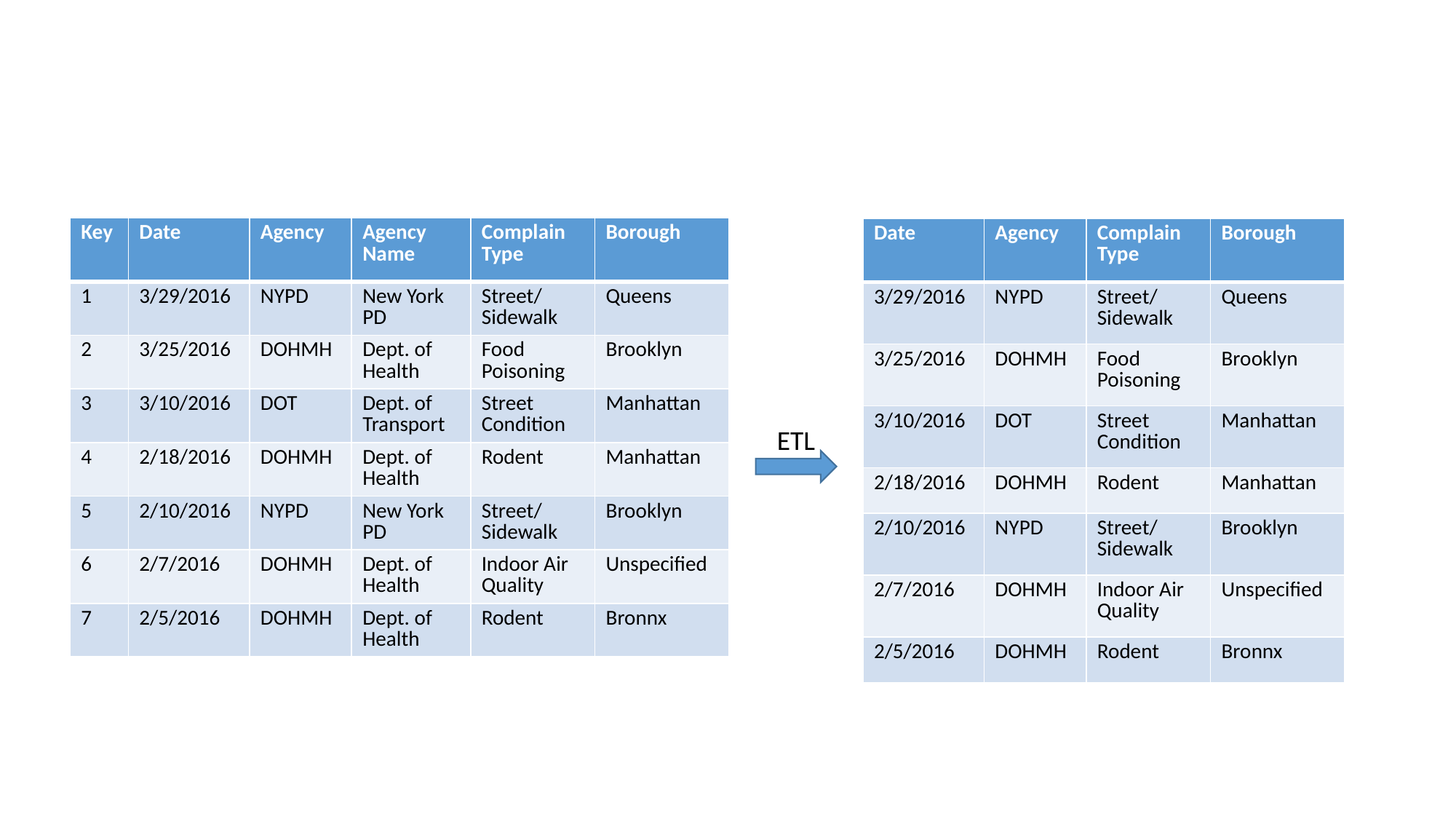

#
| Key | Date | Agency | Agency Name | Complain Type | Borough |
| --- | --- | --- | --- | --- | --- |
| 1 | 3/29/2016 | NYPD | New York PD | Street/Sidewalk | Queens |
| 2 | 3/25/2016 | DOHMH | Dept. of Health | Food Poisoning | Brooklyn |
| 3 | 3/10/2016 | DOT | Dept. of Transport | Street Condition | Manhattan |
| 4 | 2/18/2016 | DOHMH | Dept. of Health | Rodent | Manhattan |
| 5 | 2/10/2016 | NYPD | New York PD | Street/Sidewalk | Brooklyn |
| 6 | 2/7/2016 | DOHMH | Dept. of Health | Indoor Air Quality | Unspecified |
| 7 | 2/5/2016 | DOHMH | Dept. of Health | Rodent | Bronnx |
| Date | Agency | Complain Type | Borough |
| --- | --- | --- | --- |
| 3/29/2016 | NYPD | Street/Sidewalk | Queens |
| 3/25/2016 | DOHMH | Food Poisoning | Brooklyn |
| 3/10/2016 | DOT | Street Condition | Manhattan |
| 2/18/2016 | DOHMH | Rodent | Manhattan |
| 2/10/2016 | NYPD | Street/Sidewalk | Brooklyn |
| 2/7/2016 | DOHMH | Indoor Air Quality | Unspecified |
| 2/5/2016 | DOHMH | Rodent | Bronnx |
ETL